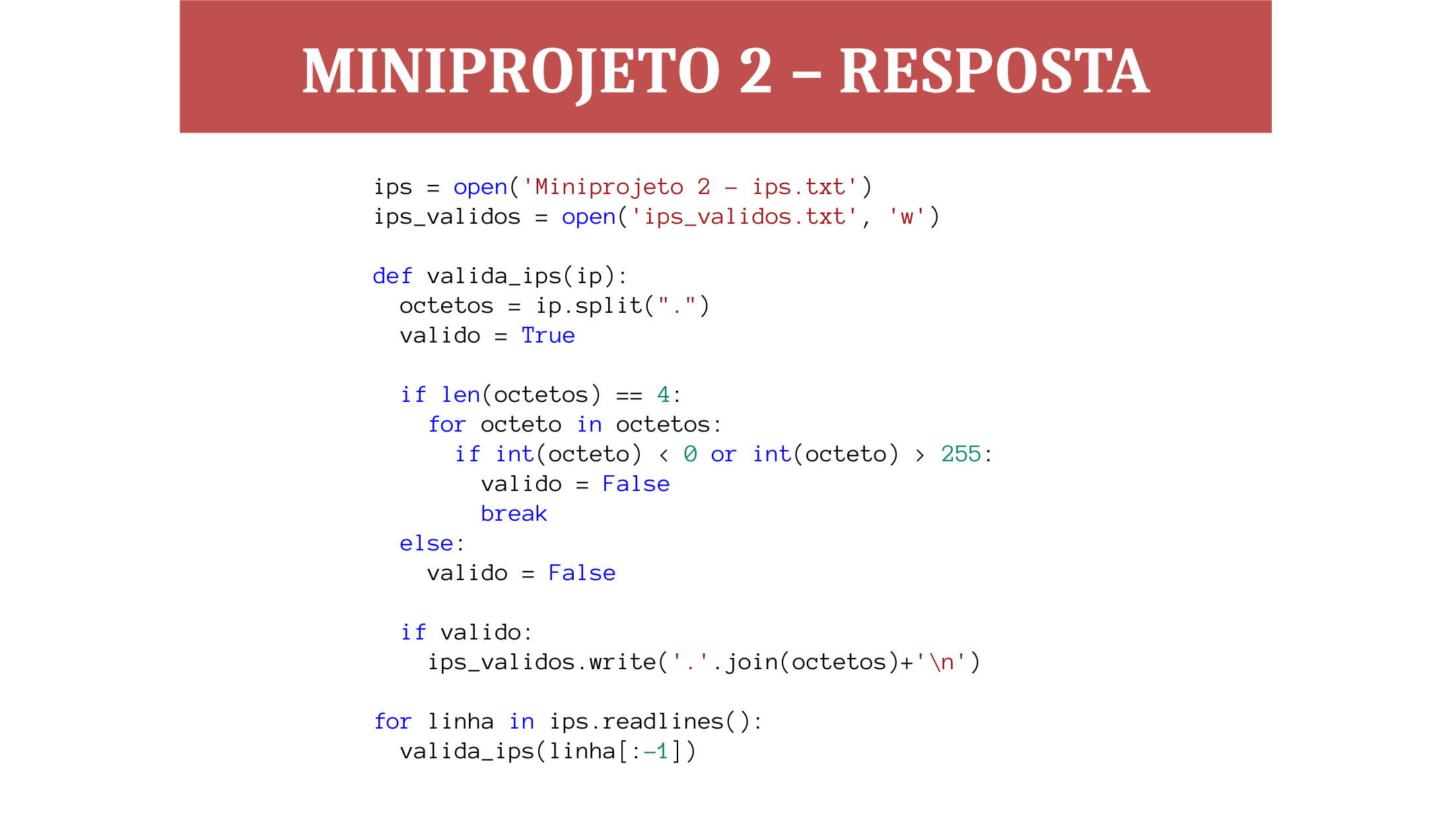

MINIPROJETO 2 – RESPOSTA

ips = open('Miniprojeto 2 - ips.txt')
ips_validos = open('ips_validos.txt', 'w')
def valida_ips(ip):
  octetos = ip.split(".")
  valido = True
  if len(octetos) == 4:
    for octeto in octetos:
      if int(octeto) < 0 or int(octeto) > 255:
        valido = False
        break
  else:
    valido = False
  if valido:
    ips_validos.write('.'.join(octetos)+'\n')
for linha in ips.readlines():
  valida_ips(linha[:-1])